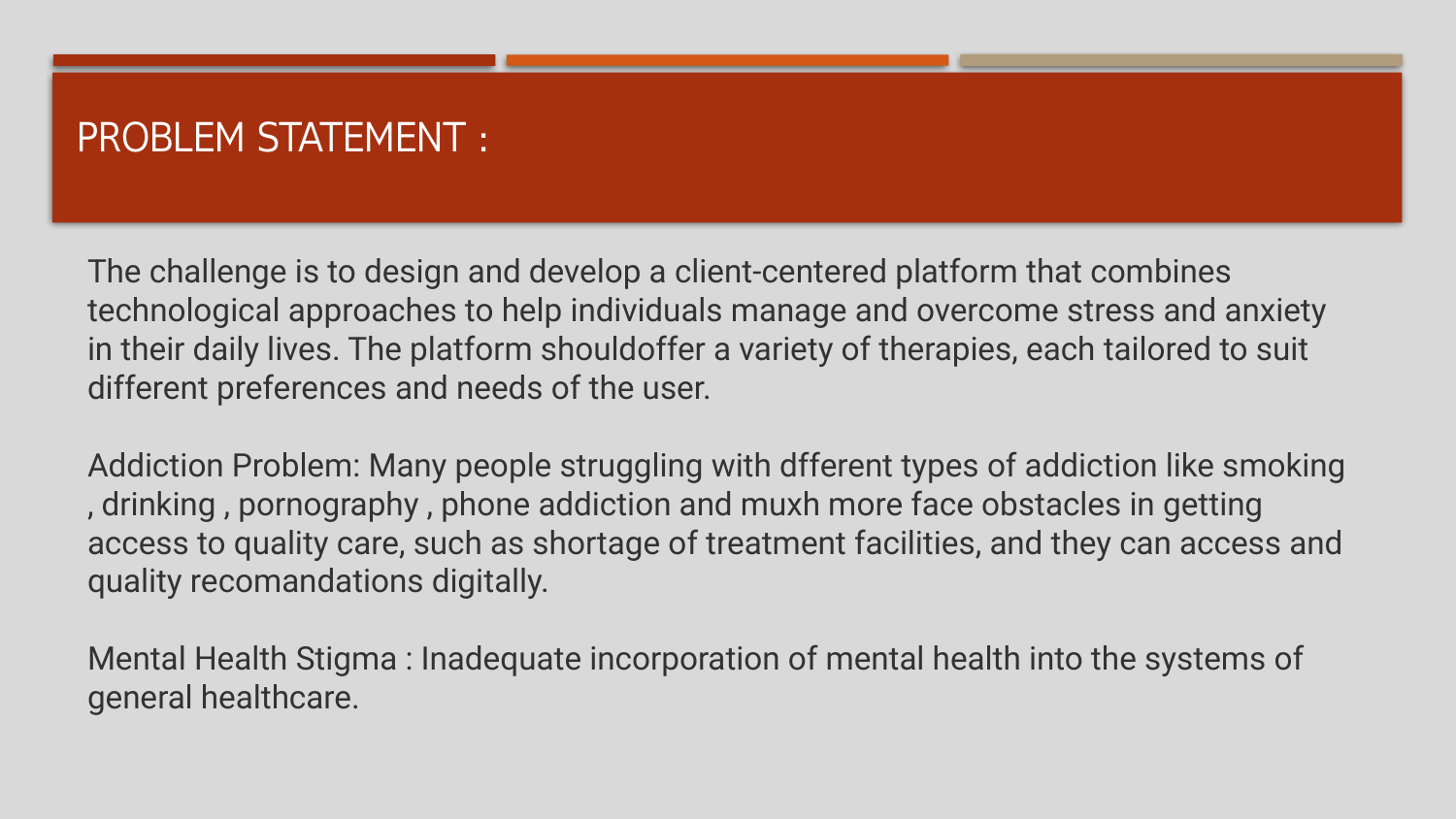

# Problem Statement :
The challenge is to design and develop a client-centered platform that combines technological approaches to help individuals manage and overcome stress and anxiety in their daily lives. The platform shouldoffer a variety of therapies, each tailored to suit different preferences and needs of the user.

Addiction Problem: Many people struggling with dfferent types of addiction like smoking , drinking , pornography , phone addiction and muxh more face obstacles in getting access to quality care, such as shortage of treatment facilities, and they can access and quality recomandations digitally.

Mental Health Stigma : Inadequate incorporation of mental health into the systems of general healthcare.